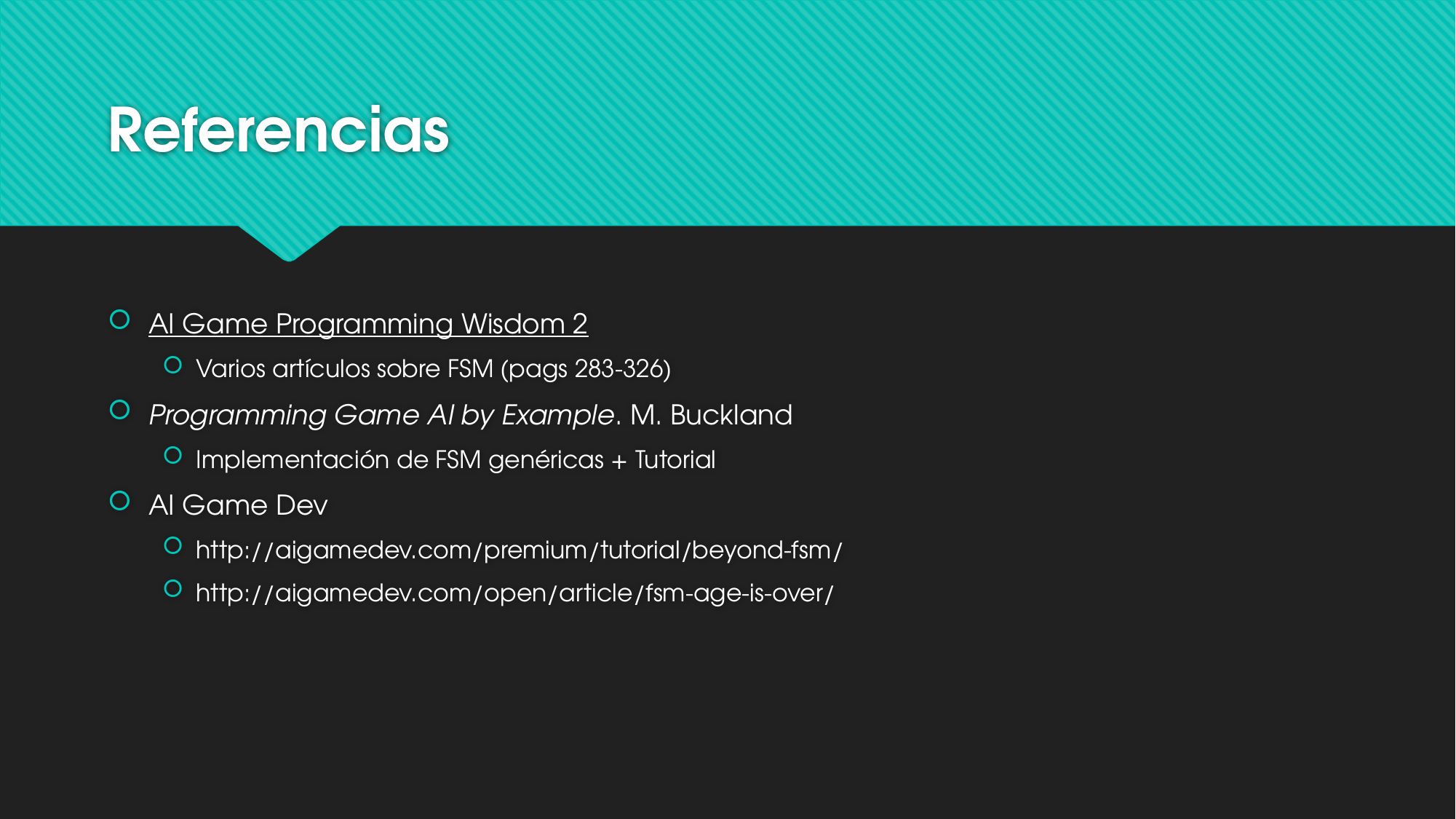

# Referencias
AI Game Programming Wisdom 2
Varios artículos sobre FSM (pags 283-326)
Programming Game AI by Example. M. Buckland
Implementación de FSM genéricas + Tutorial
AI Game Dev
http://aigamedev.com/premium/tutorial/beyond-fsm/
http://aigamedev.com/open/article/fsm-age-is-over/